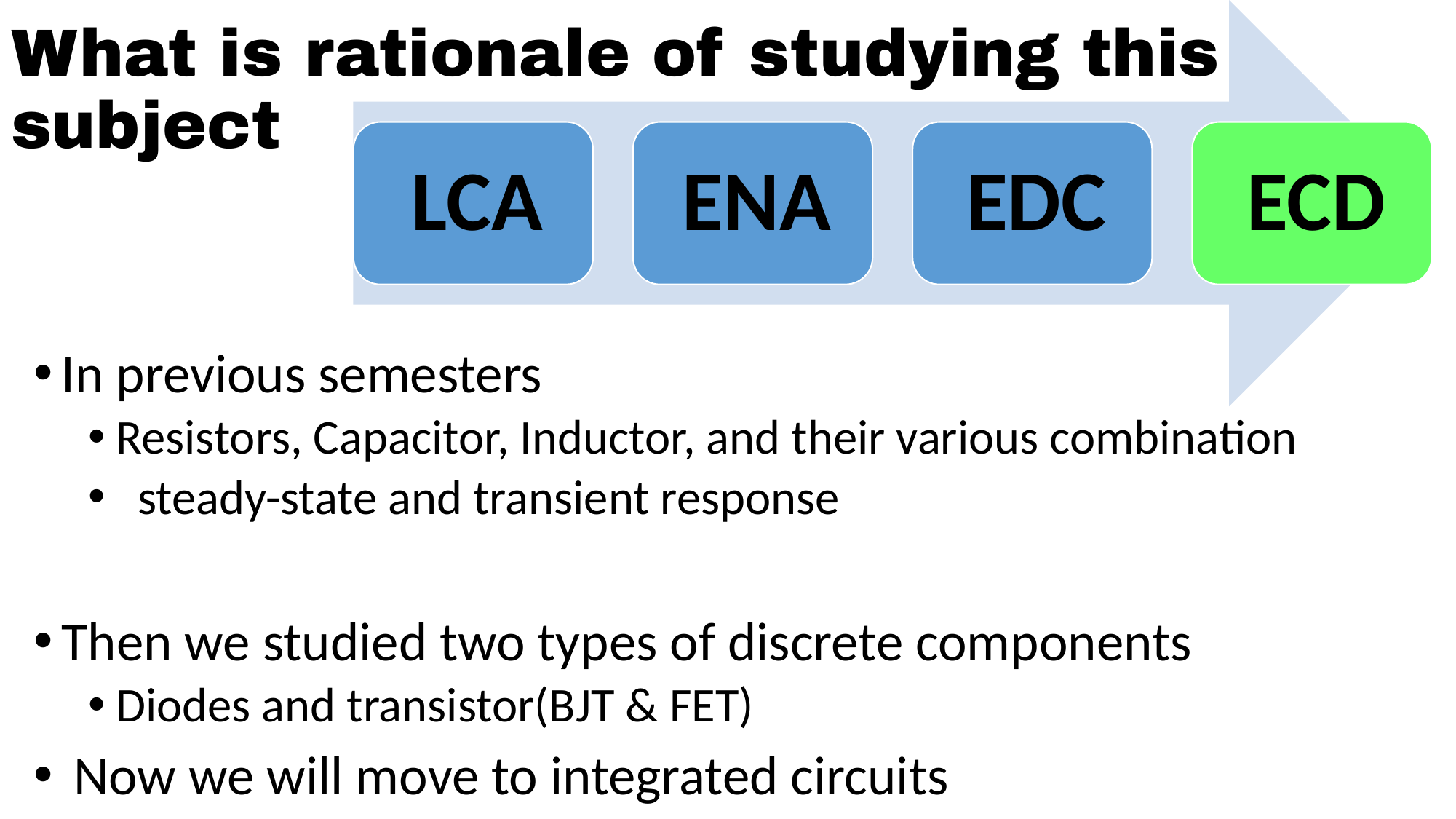

LCA
ENA
EDC
ECD
# What is rationale of studying this subject
In previous semesters
Resistors, Capacitor, Inductor, and their various combination
  steady-state and transient response

Then we studied two types of discrete components
Diodes and transistor(BJT & FET)
 Now we will move to integrated circuits